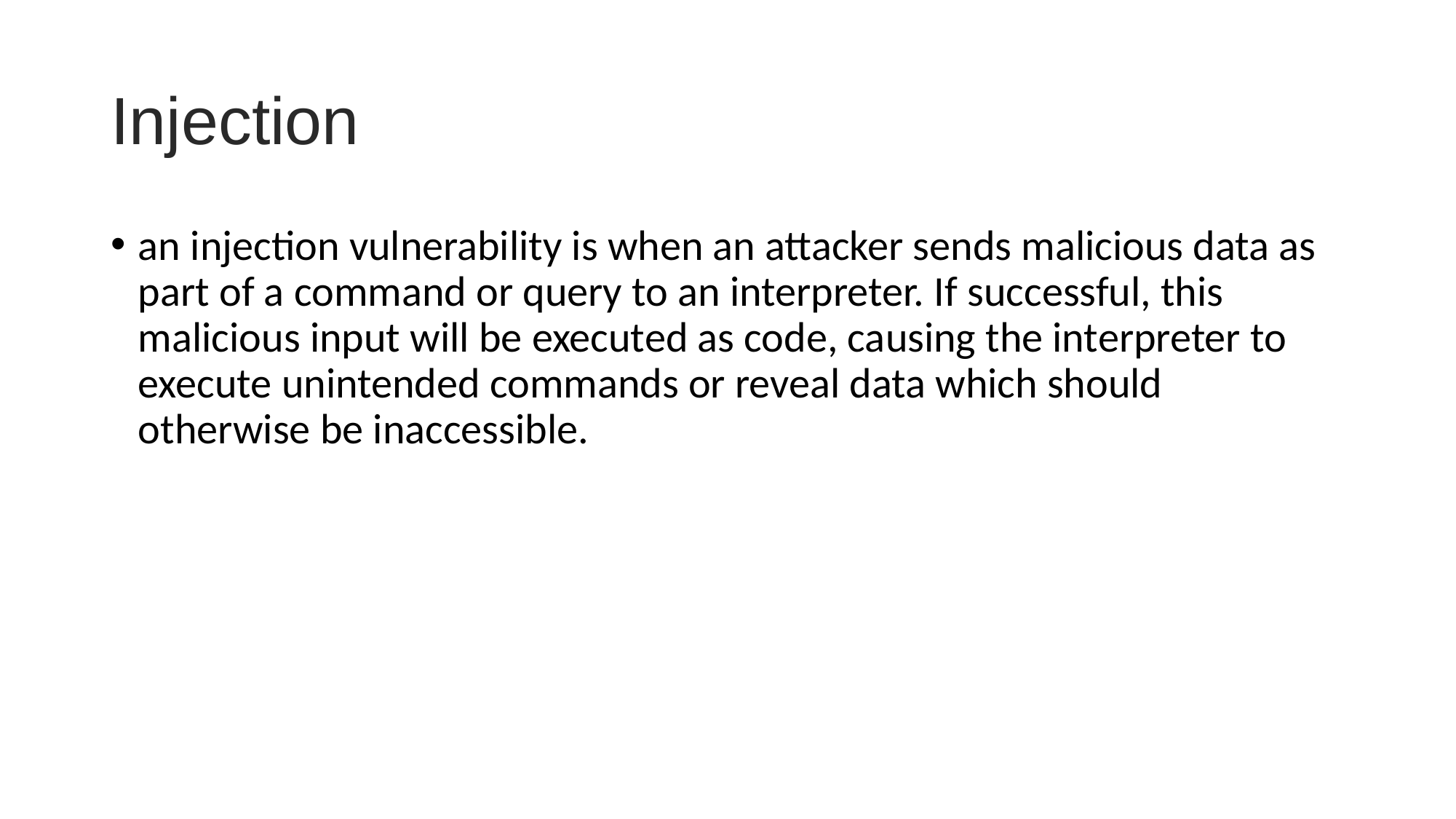

# Injection
an injection vulnerability is when an attacker sends malicious data as part of a command or query to an interpreter. If successful, this malicious input will be executed as code, causing the interpreter to execute unintended commands or reveal data which should otherwise be inaccessible.